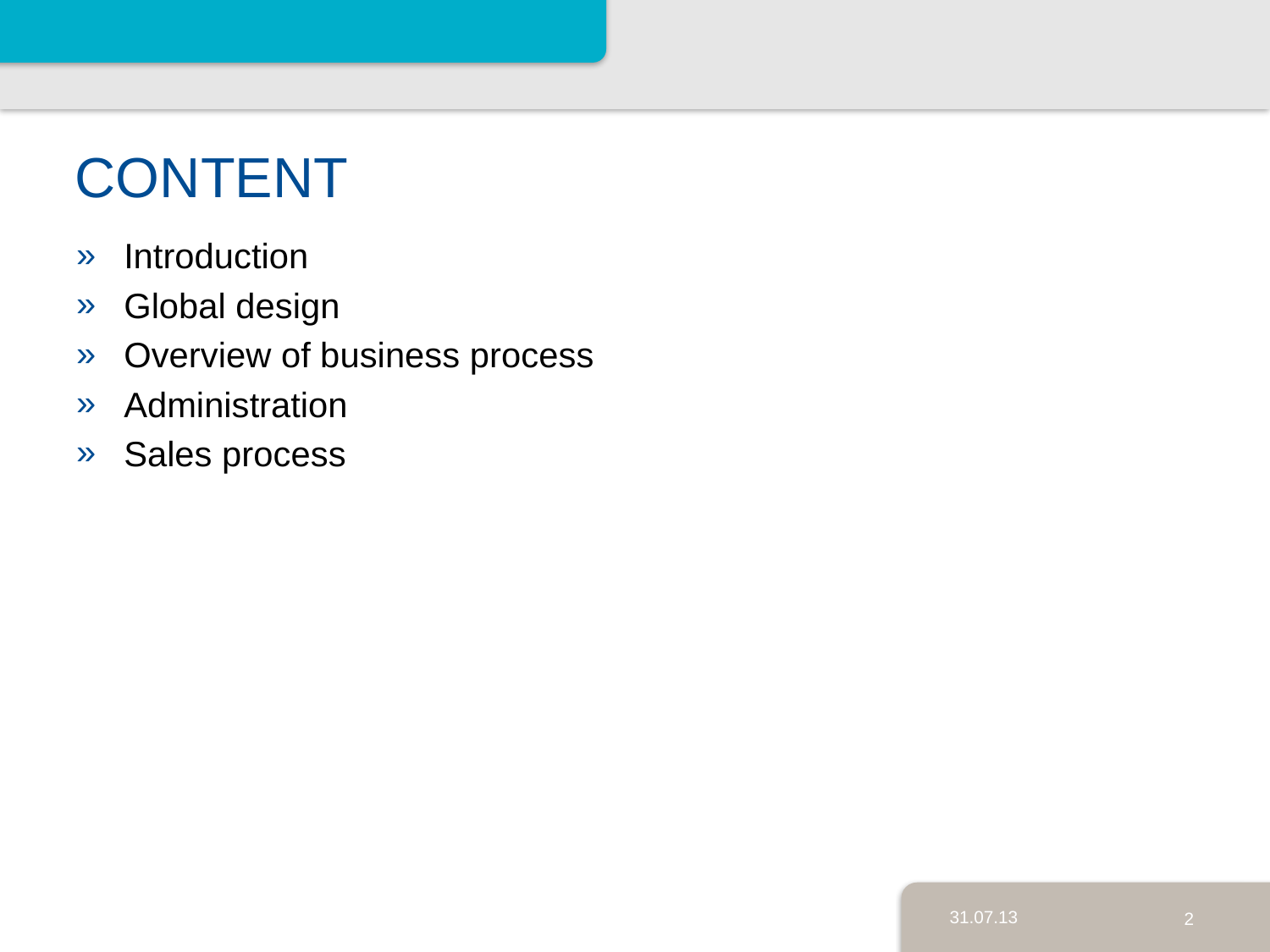

# Content
Introduction
Global design
Overview of business process
Administration
Sales process

31.07.13
2